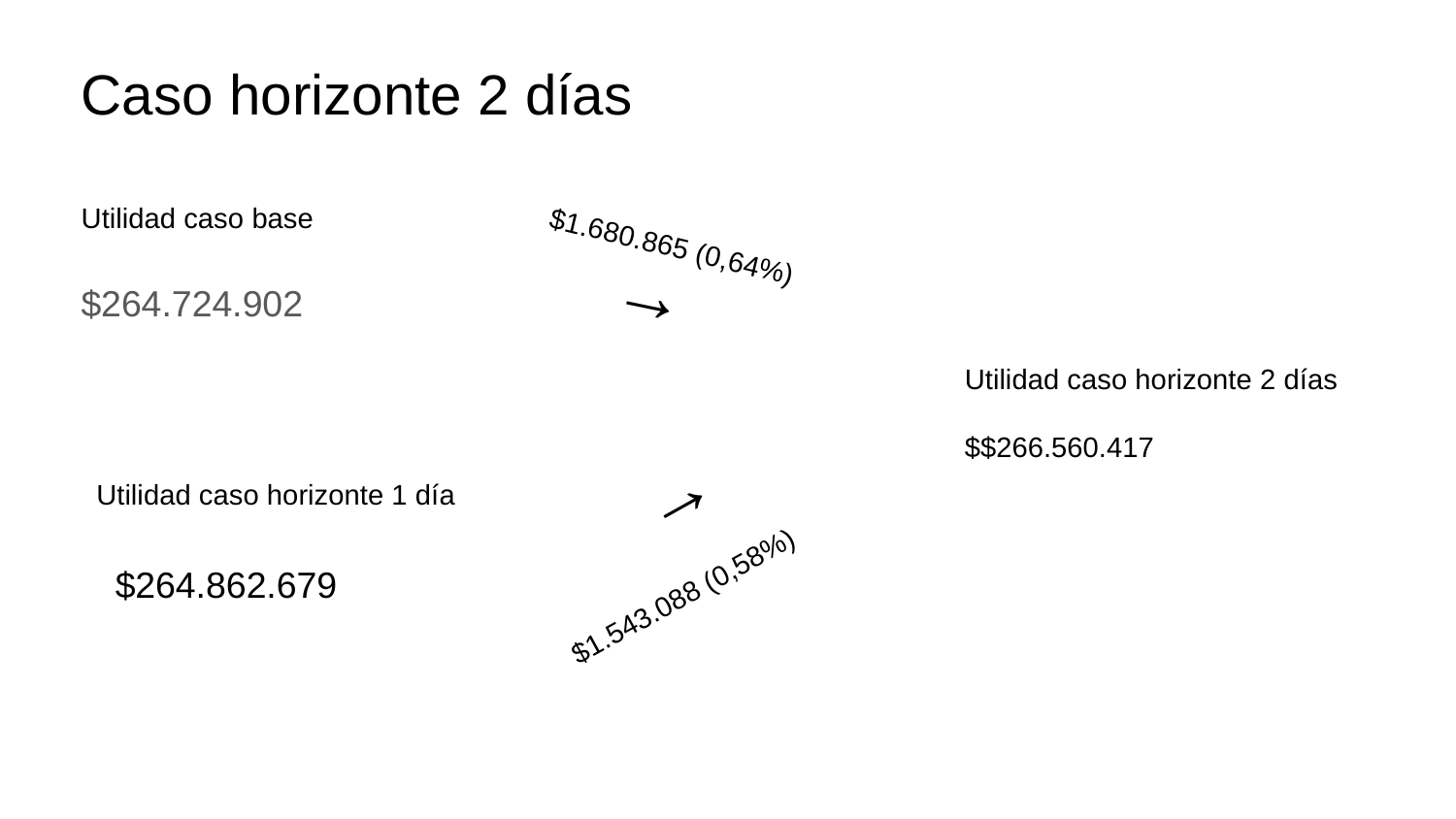

# Caso horizonte 2 días
$264.724.902
Utilidad caso base
$1.680.865 (0,64%)
→
Utilidad caso horizonte 2 días

$$266.560.417
→
Utilidad caso horizonte 1 día
$264.862.679
$1.543.088 (0,58%)